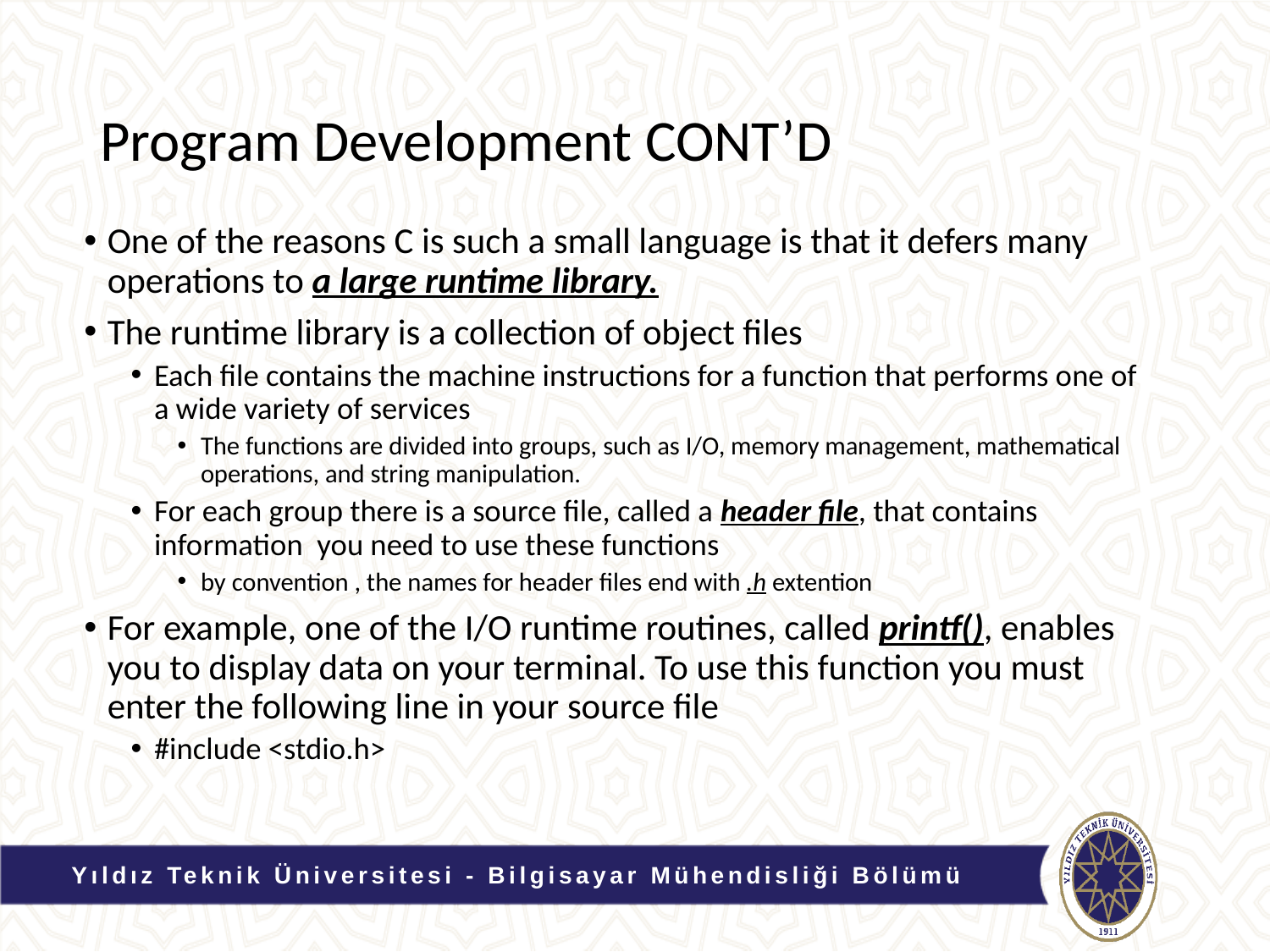

# Program Development CONT’D
One of the reasons C is such a small language is that it defers many operations to a large runtime library.
The runtime library is a collection of object files
Each file contains the machine instructions for a function that performs one of a wide variety of services
The functions are divided into groups, such as I/O, memory management, mathematical operations, and string manipulation.
For each group there is a source file, called a header file, that contains information  you need to use these functions
by convention , the names for header files end with .h extention
For example, one of the I/O runtime routines, called printf(), enables you to display data on your terminal. To use this function you must enter the following line in your source file
#include <stdio.h>
Yıldız Teknik Üniversitesi - Bilgisayar Mühendisliği Bölümü